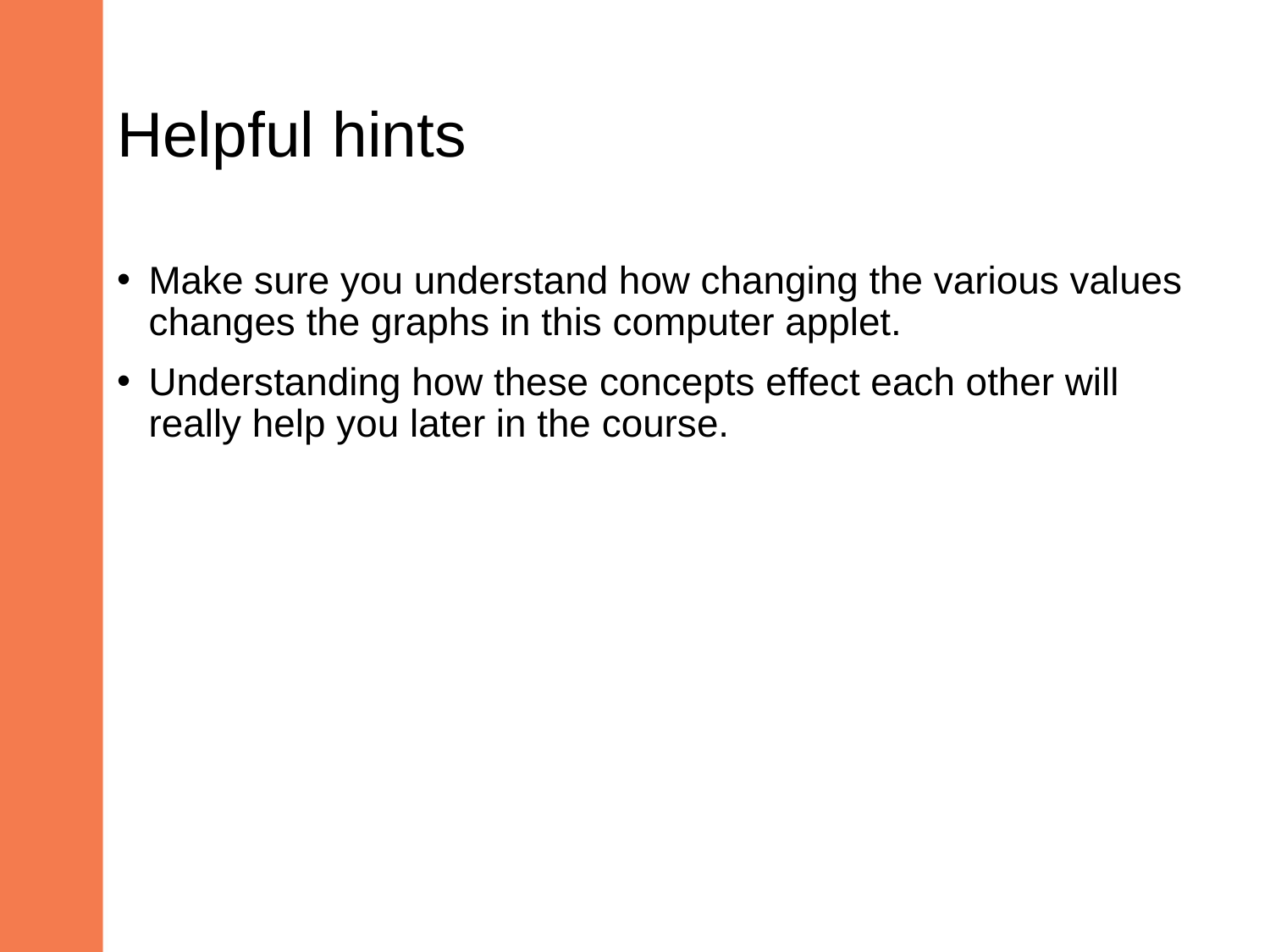

# Helpful hints
Make sure you understand how changing the various values changes the graphs in this computer applet.
Understanding how these concepts effect each other will really help you later in the course.